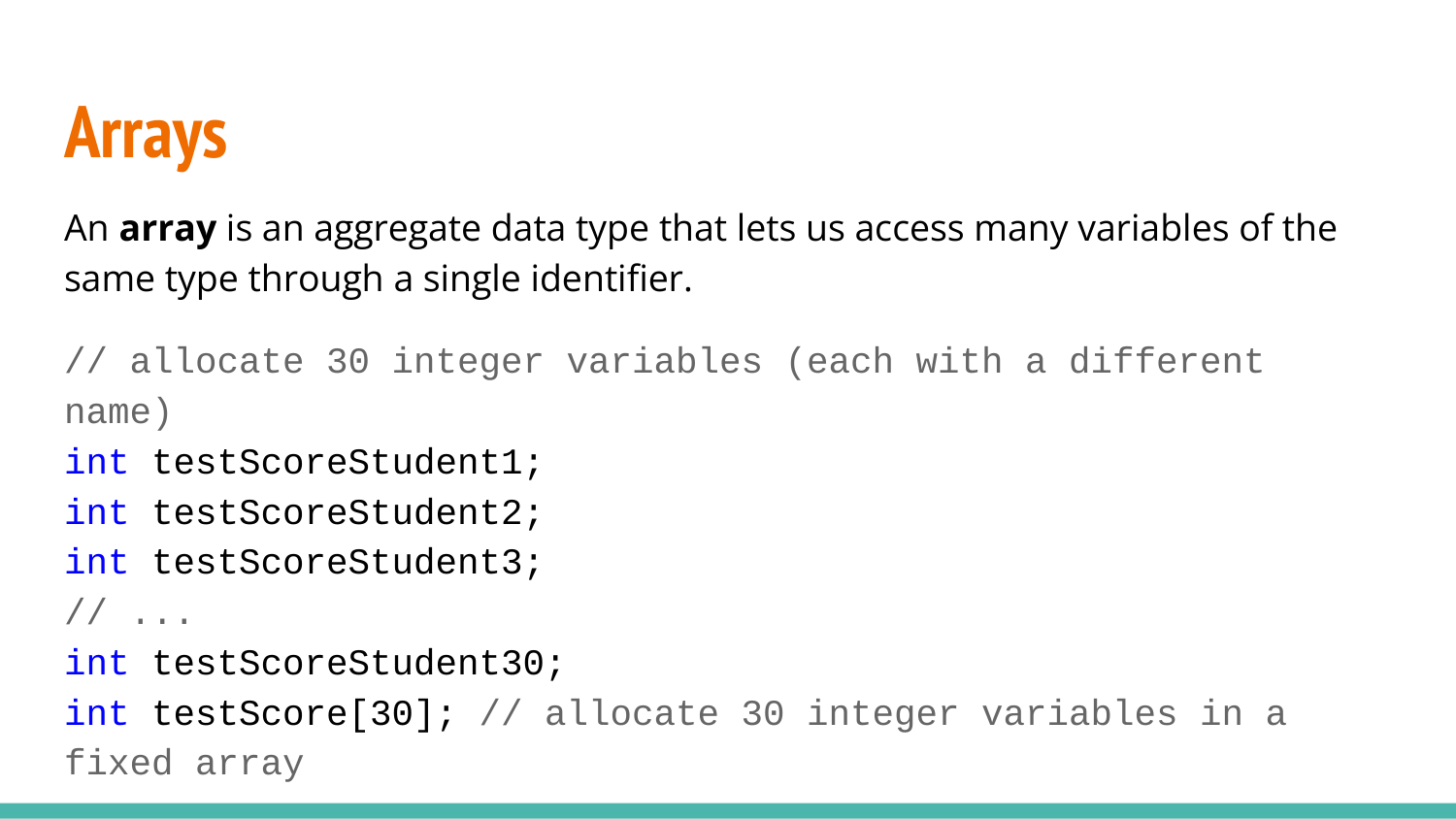

# Arrays
An array is an aggregate data type that lets us access many variables of the same type through a single identifier.
// allocate 30 integer variables (each with a different name)
int testScoreStudent1;
int testScoreStudent2;
int testScoreStudent3;
// ...
int testScoreStudent30;
int testScore[30]; // allocate 30 integer variables in a fixed array